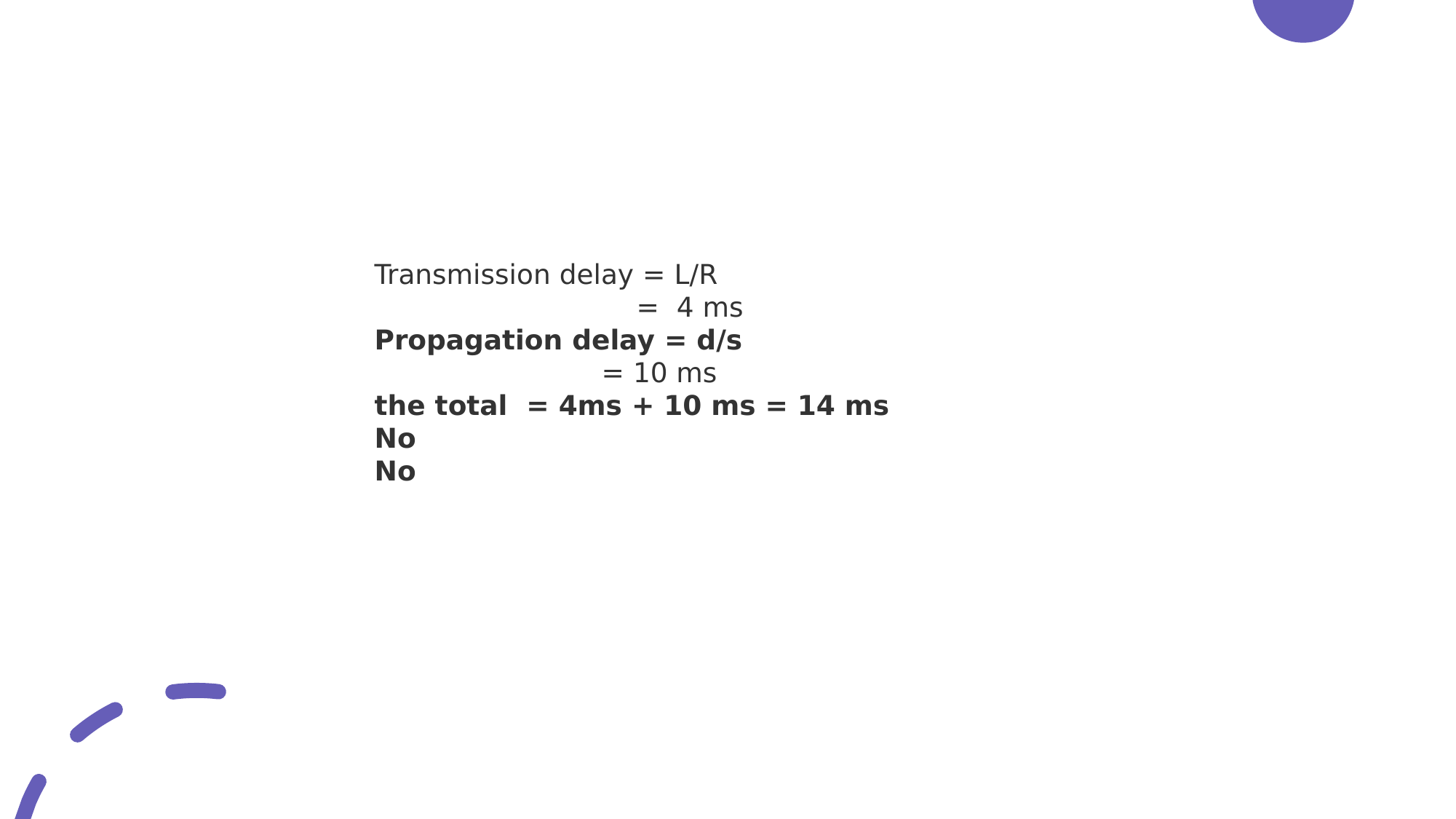

#

Transmission delay = L/R
		     =  4 ms
Propagation delay = d/s
		 = 10 ms
the total  = 4ms + 10 ms = 14 ms
No
No